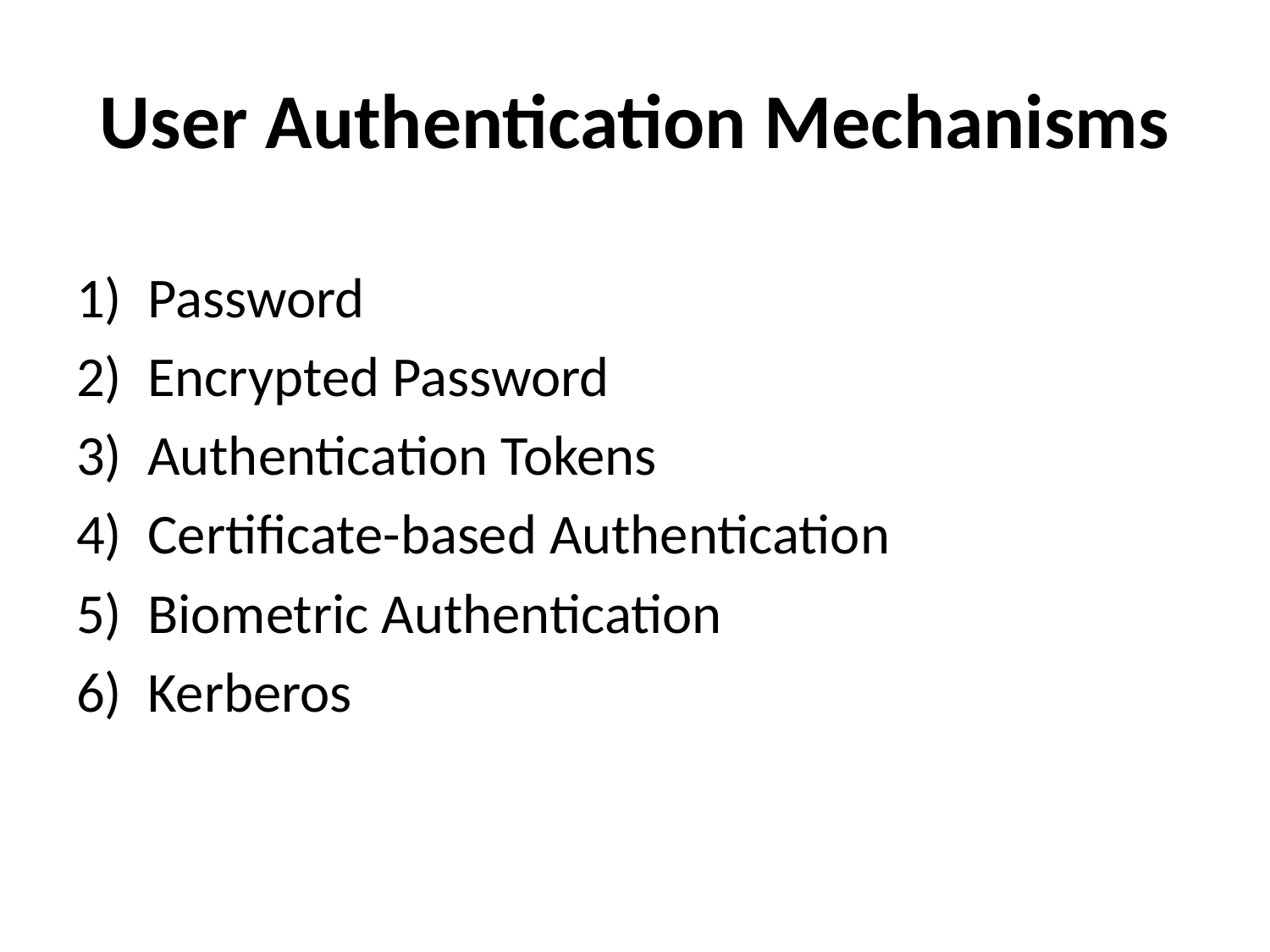

# User Authentication Mechanisms

Password
Encrypted Password
Authentication Tokens
Certificate-based Authentication
Biometric Authentication
Kerberos